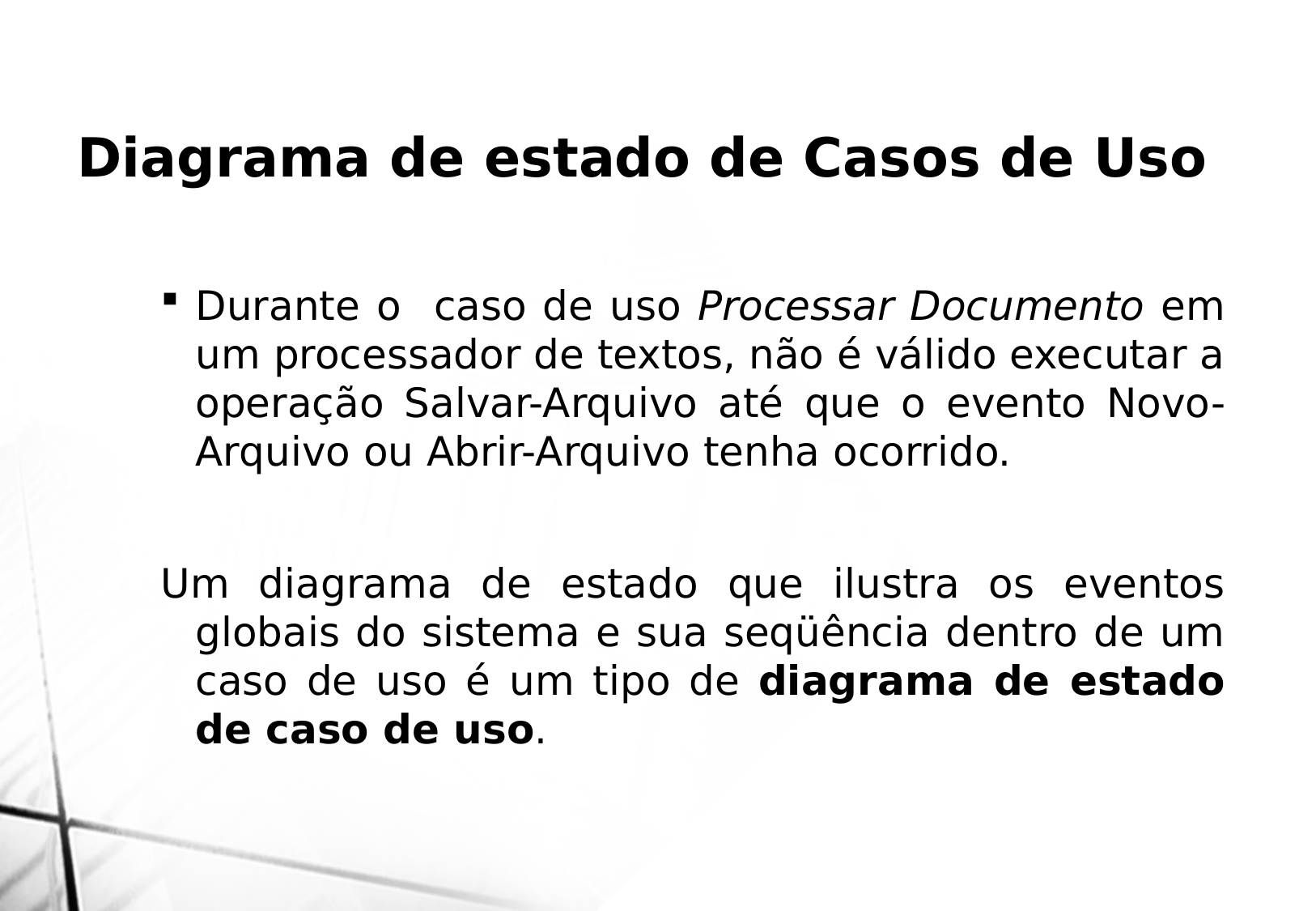

Diagrama de estado de Casos de Uso
Durante o  caso de uso Processar Documento em um processador de textos, não é válido executar a operação Salvar-Arquivo até que o evento Novo-Arquivo ou Abrir-Arquivo tenha ocorrido.

Um diagrama de estado que ilustra os eventos globais do sistema e sua seqüência dentro de um caso de uso é um tipo de diagrama de estado de caso de uso.